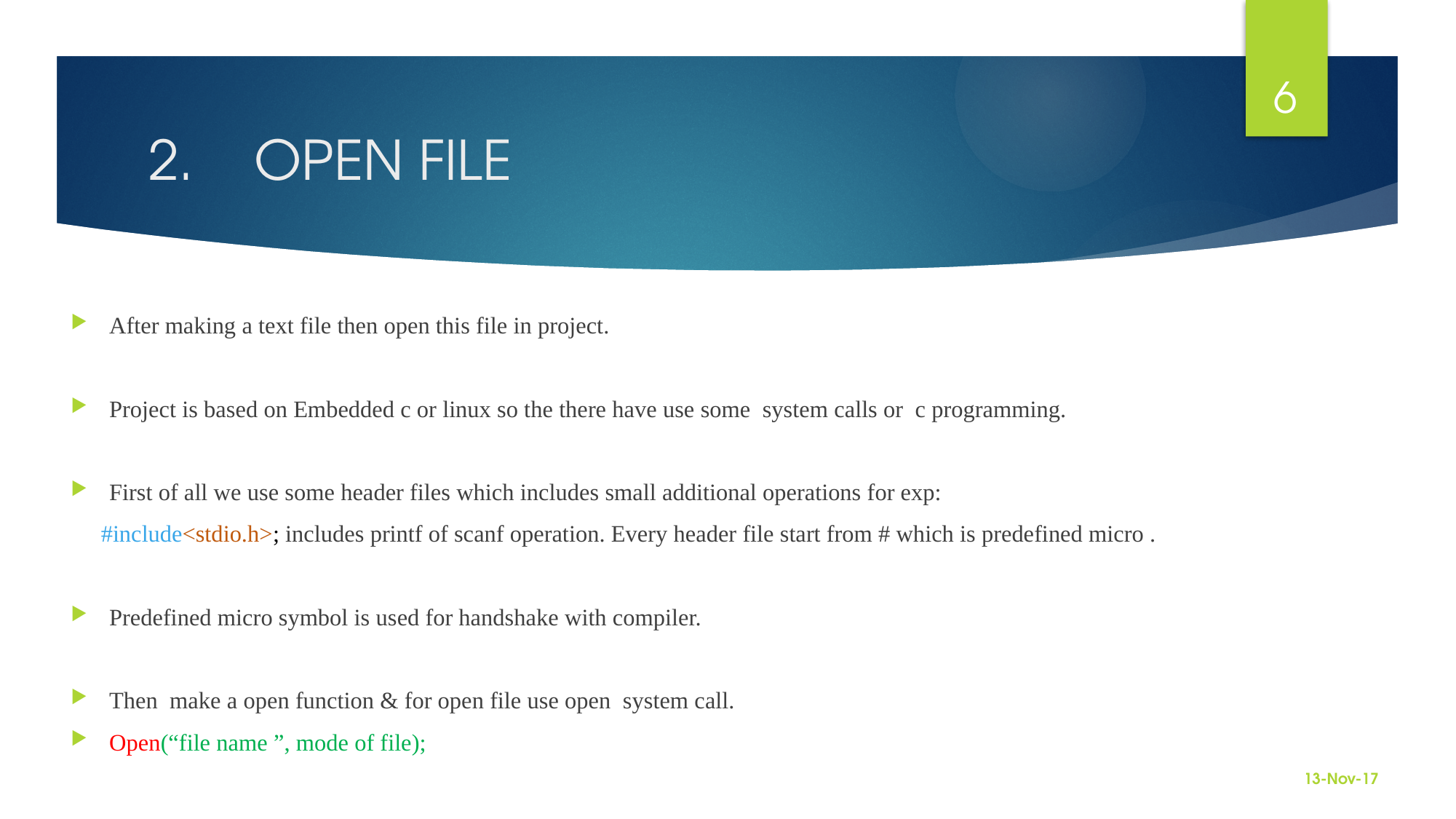

6
# 2.    OPEN FILE
After making a text file then open this file in project.

Project is based on Embedded c or linux so the there have use some  system calls or  c programming.

First of all we use some header files which includes small additional operations for exp:
     #include<stdio.h>; includes printf of scanf operation. Every header file start from # which is predefined micro .

Predefined micro symbol is used for handshake with compiler.

Then  make a open function & for open file use open  system call.
Open(“file name ”, mode of file);

13-Nov-17